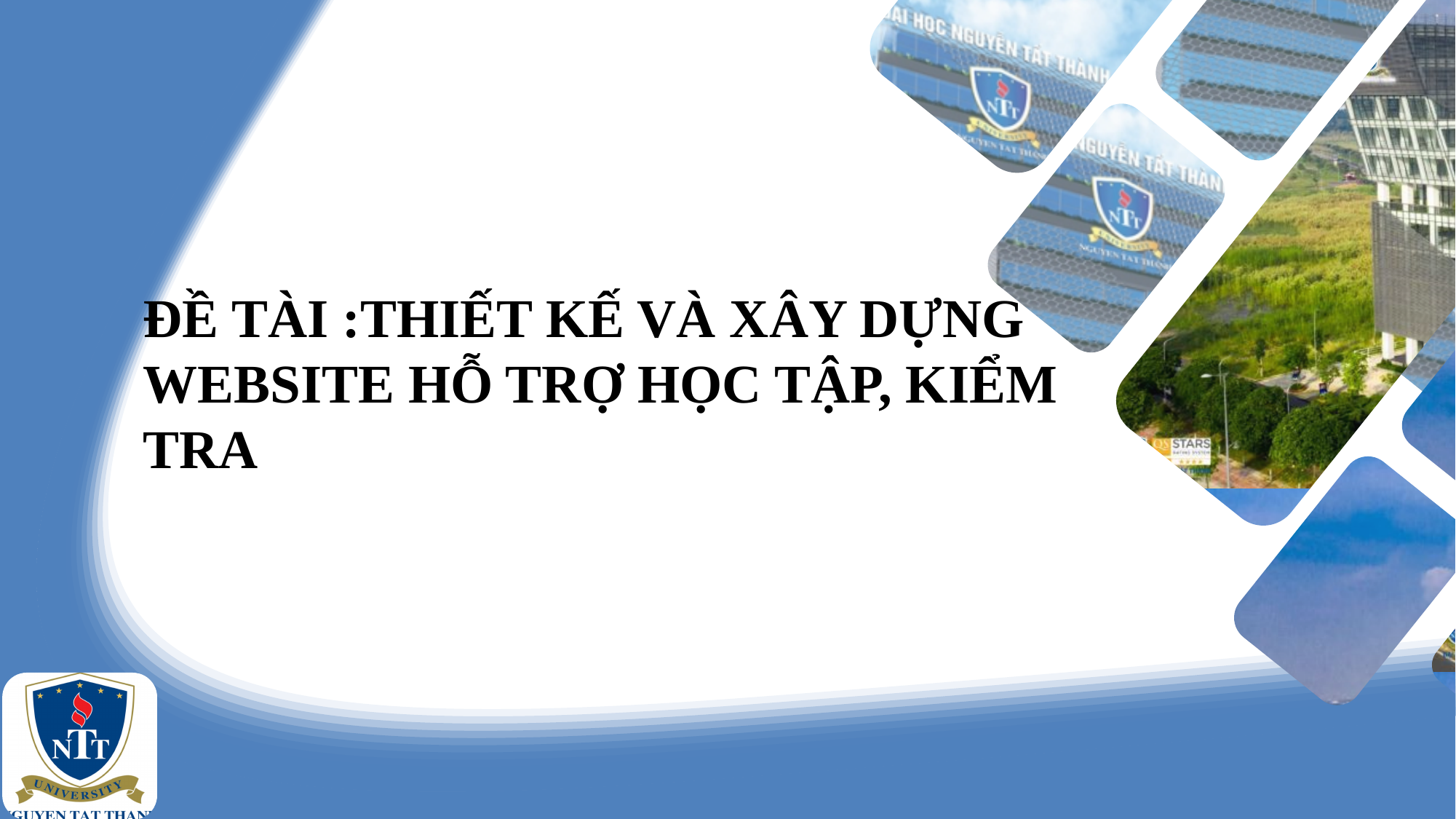

ĐỀ TÀI :THIẾT KẾ VÀ XÂY DỰNG WEBSITE HỖ TRỢ HỌC TẬP, KIỂM TRA